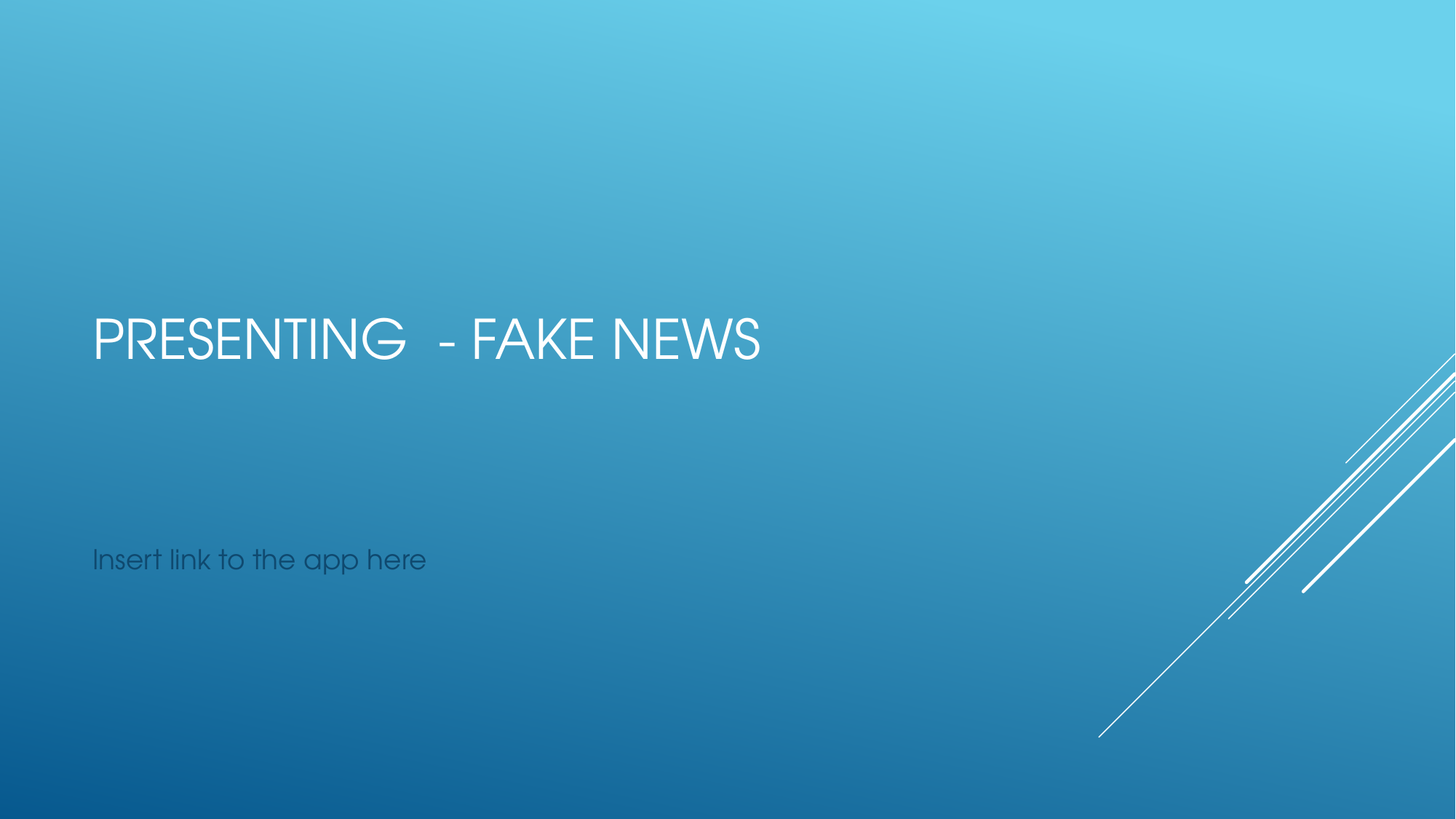

# Presenting  - fake news
Insert link to the app here